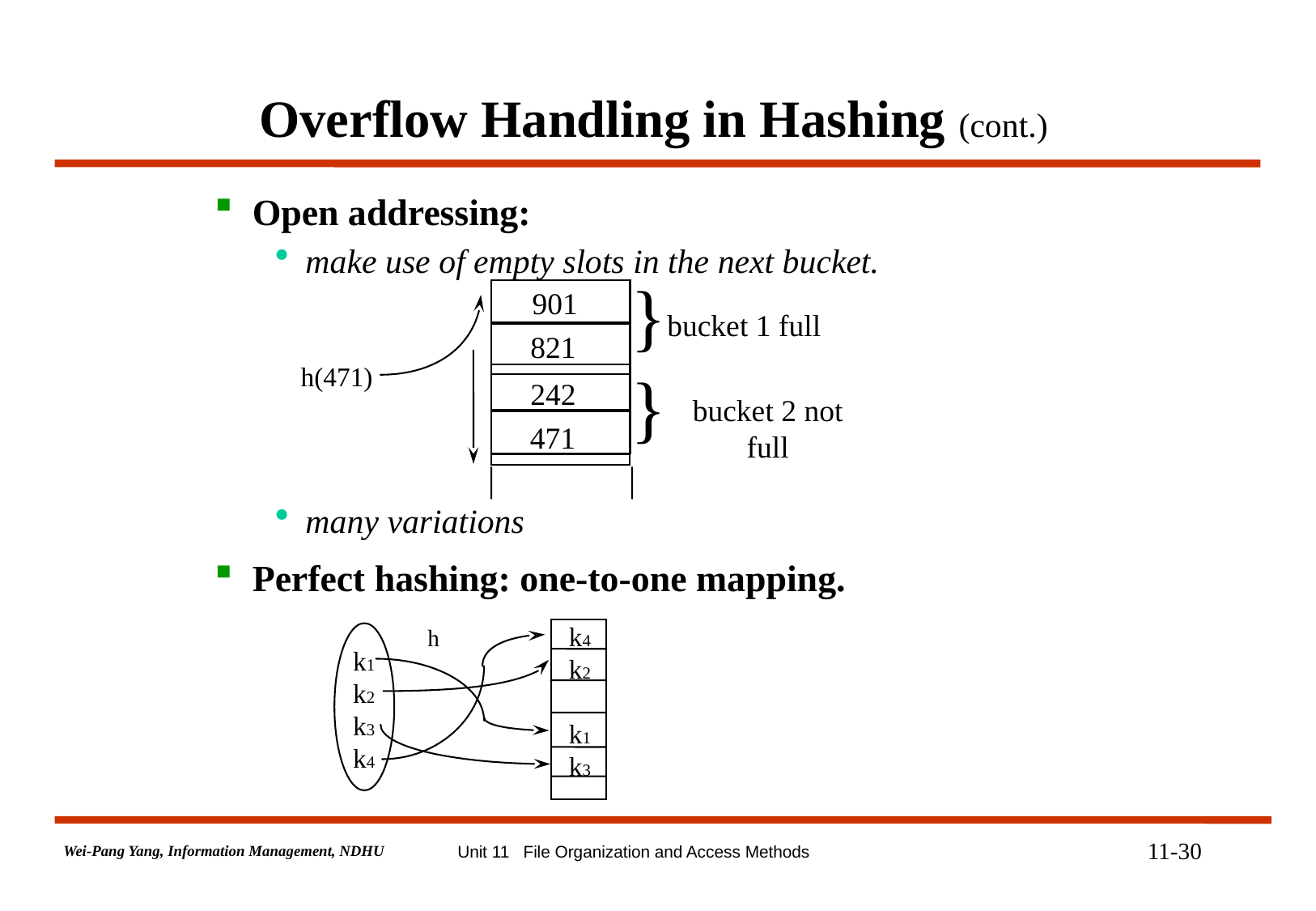

# Overflow Handling in Hashing (cont.)
Open addressing:
make use of empty slots in the next bucket.

many variations
Perfect hashing: one-to-one mapping.

}
901

bucket 1 full
821

h(471)

242
bucket 2 not full

471

}
k4
k2

k1
k3
h

k1
k2
k3
k4